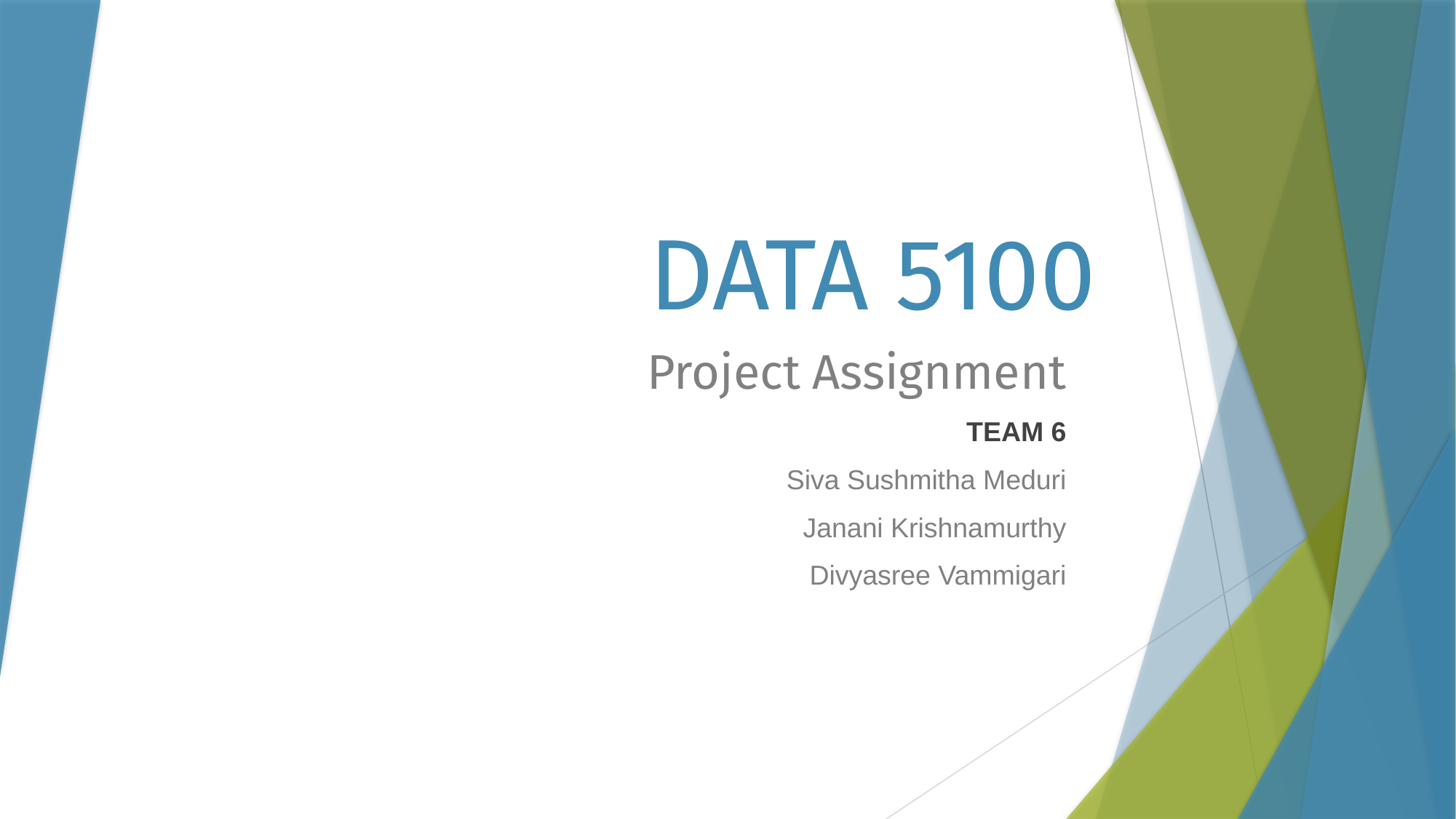

# DATA 5100
Project Assignment
TEAM 6
Siva Sushmitha Meduri
Janani Krishnamurthy
Divyasree Vammigari